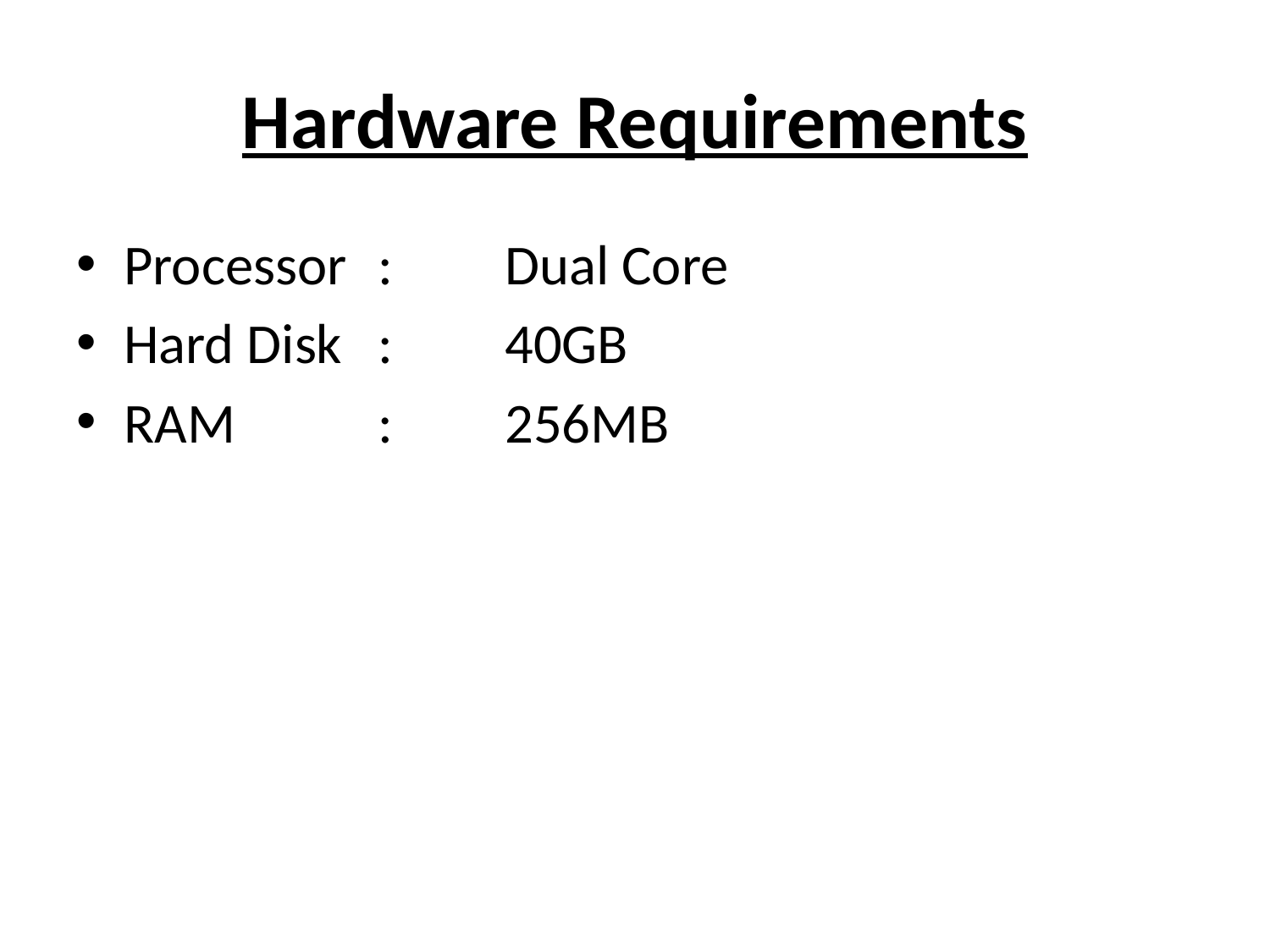

# Hardware Requirements
Processor	:	Dual Core
Hard Disk	:	40GB
RAM		:	256MB